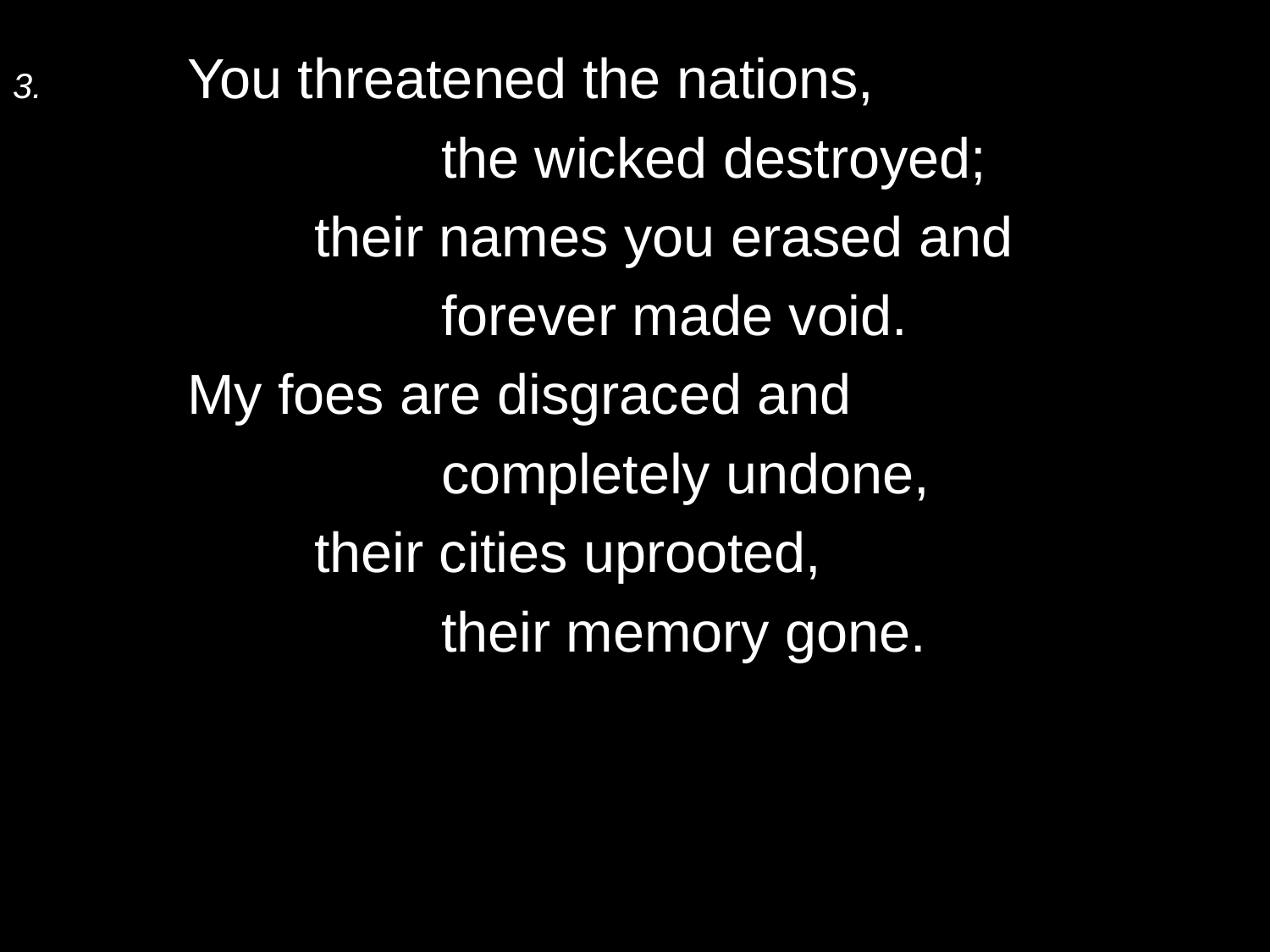

3.	You threatened the nations,
			the wicked destroyed;
		their names you erased and
			forever made void.
	My foes are disgraced and
			completely undone,
		their cities uprooted,
			their memory gone.